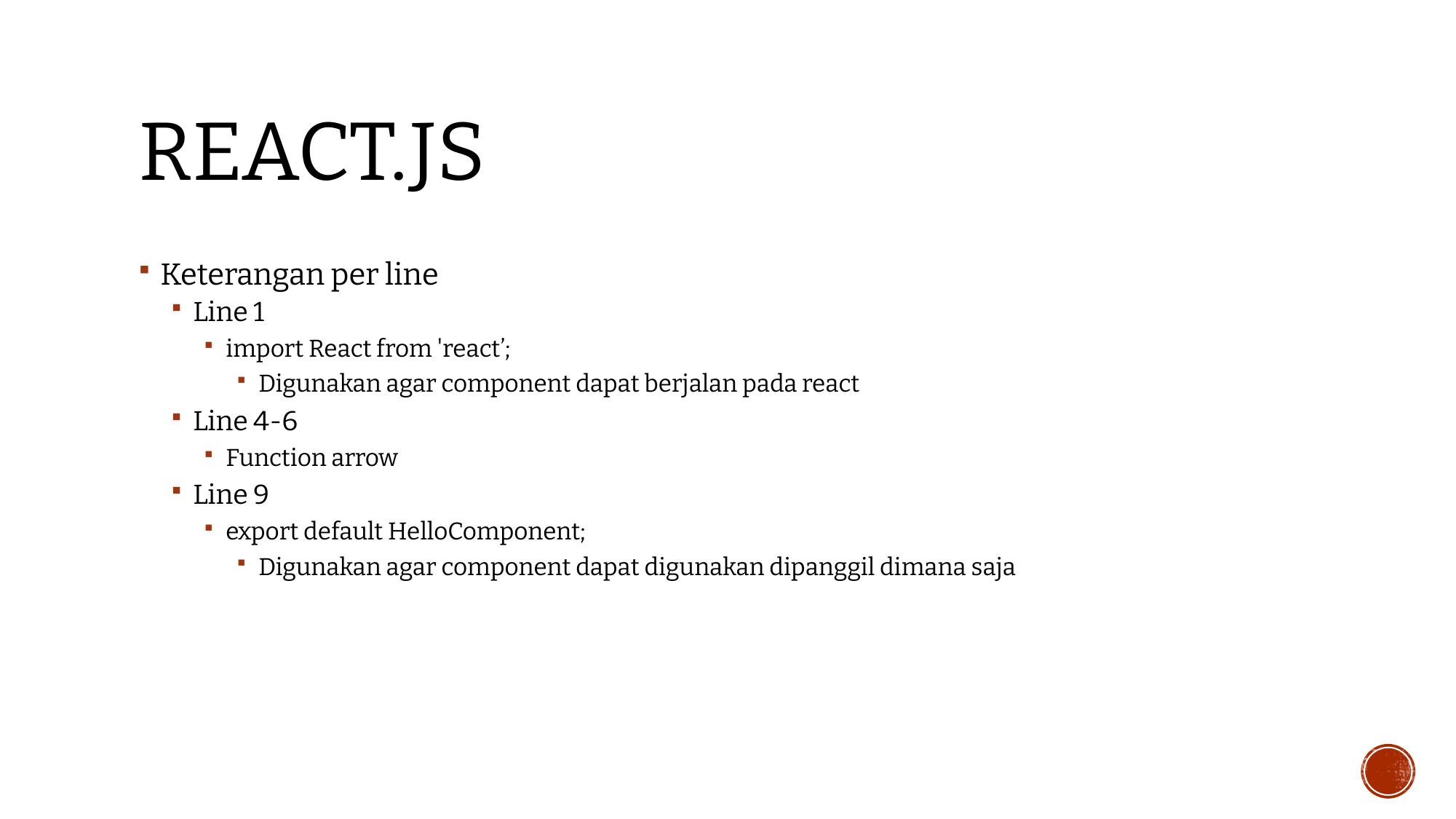

# React.js
Keterangan per line
Line 1
import React from 'react’;
Digunakan agar component dapat berjalan pada react
Line 4-6
Function arrow
Line 9
export default HelloComponent;
Digunakan agar component dapat digunakan dipanggil dimana saja